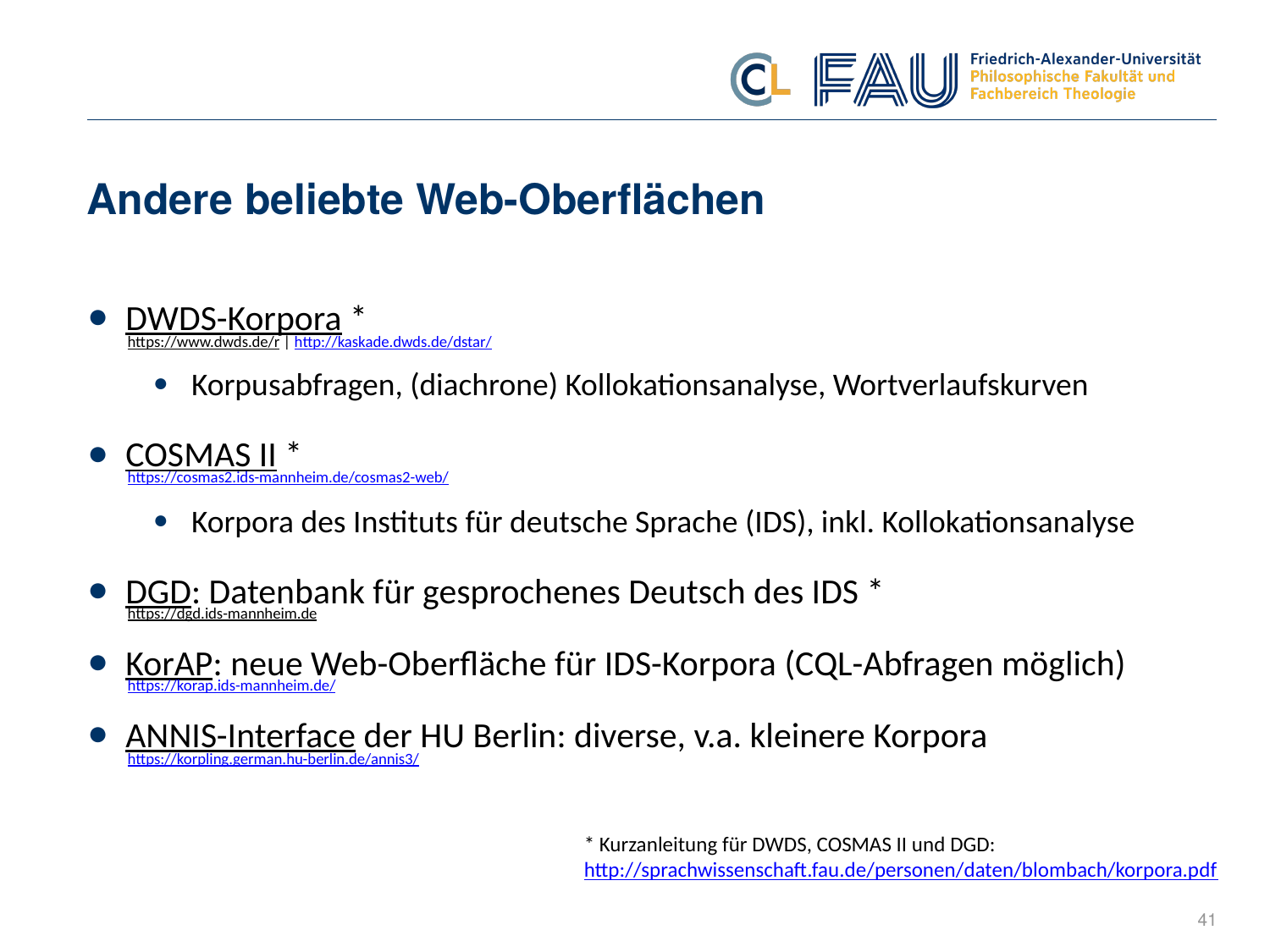

# Andere beliebte Web-Oberflächen
DWDS-Korpora *
Korpusabfragen, (diachrone) Kollokationsanalyse, Wortverlaufskurven
COSMAS II *
Korpora des Instituts für deutsche Sprache (IDS), inkl. Kollokationsanalyse
DGD: Datenbank für gesprochenes Deutsch des IDS *
KorAP: neue Web-Oberfläche für IDS-Korpora (CQL-Abfragen möglich)
ANNIS-Interface der HU Berlin: diverse, v.a. kleinere Korpora

https://www.dwds.de/r | http://kaskade.dwds.de/dstar/
https://cosmas2.ids-mannheim.de/cosmas2-web/
https://dgd.ids-mannheim.de
https://korap.ids-mannheim.de/
https://korpling.german.hu-berlin.de/annis3/
* Kurzanleitung für DWDS, COSMAS II und DGD: http://sprachwissenschaft.fau.de/personen/daten/blombach/korpora.pdf
41